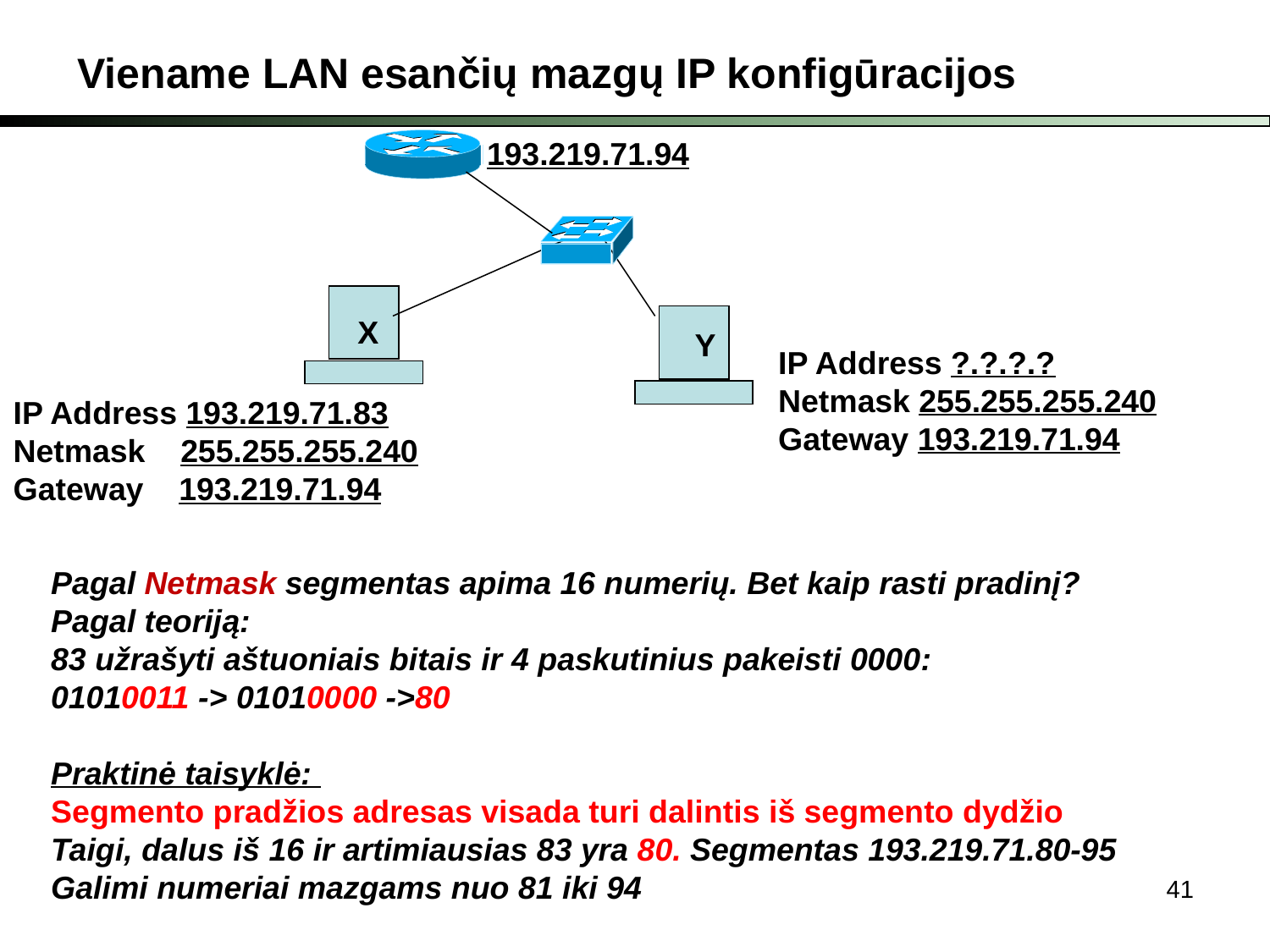

Viename LAN esančių mazgų IP konfigūracijos

193.219.71.94

X

Y
IP Address ?.?.?.?
Netmask 255.255.255.240
Gateway 193.219.71.94
IP Address 193.219.71.83
Netmask    255.255.255.240
Gateway    193.219.71.94
Pagal Netmask segmentas apima 16 numerių. Bet kaip rasti pradinį?
Pagal teoriją:
83 užrašyti aštuoniais bitais ir 4 paskutinius pakeisti 0000:
01010011 -> 01010000 ->80

Praktinė taisyklė:
Segmento pradžios adresas visada turi dalintis iš segmento dydžio
Taigi, dalus iš 16 ir artimiausias 83 yra 80. Segmentas 193.219.71.80-95
Galimi numeriai mazgams nuo 81 iki 94
41